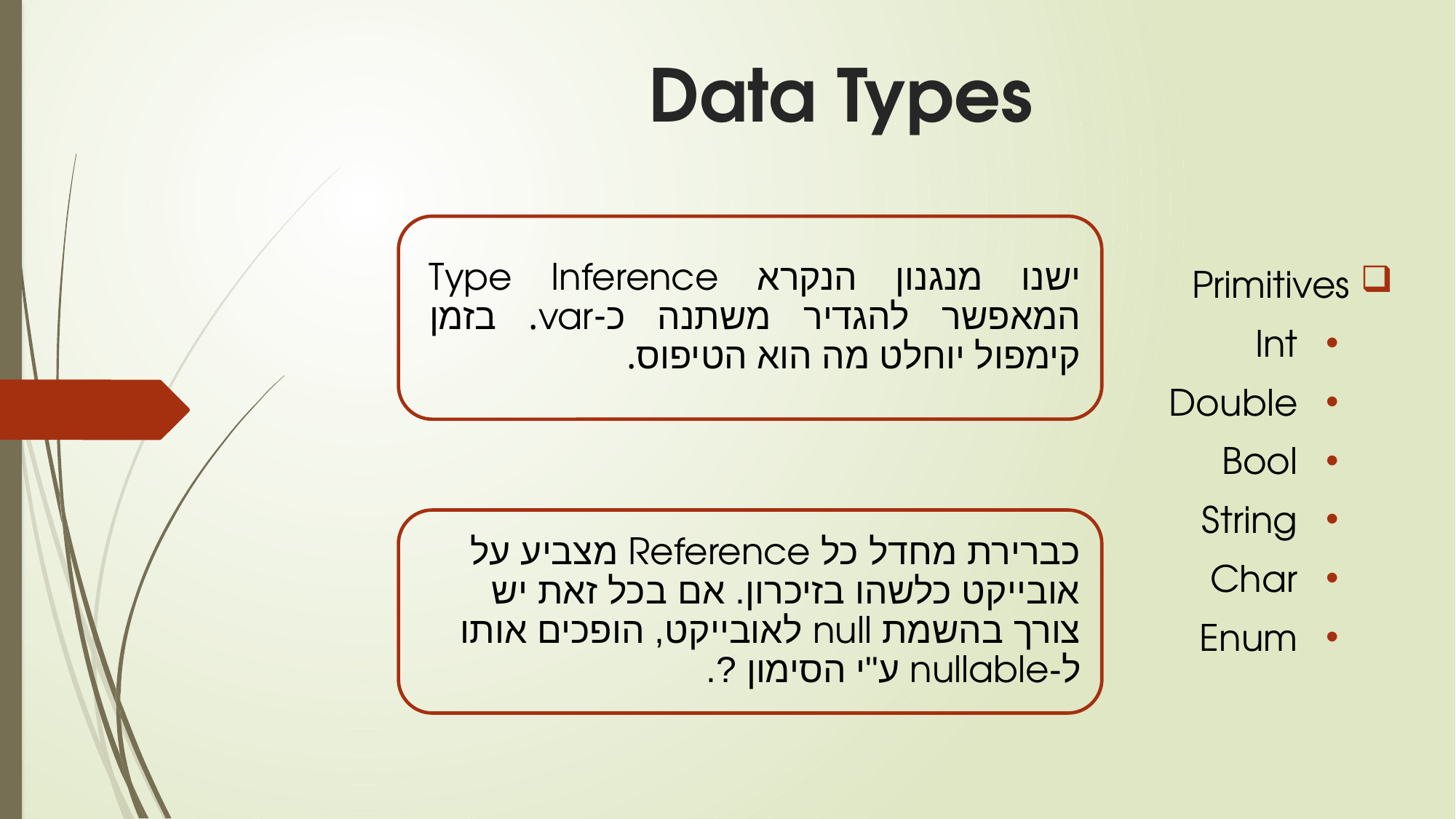

# Data Types
ישנו מנגנון הנקרא Type Inference המאפשר להגדיר משתנה כ-var. בזמן קימפול יוחלט מה הוא הטיפוס.
כברירת מחדל כל Reference מצביע על אובייקט כלשהו בזיכרון. אם בכל זאת יש צורך בהשמת null לאובייקט, הופכים אותו ל-nullable ע"י הסימון ?.
 Primitives
Int
Double
Bool
String
Char
Enum